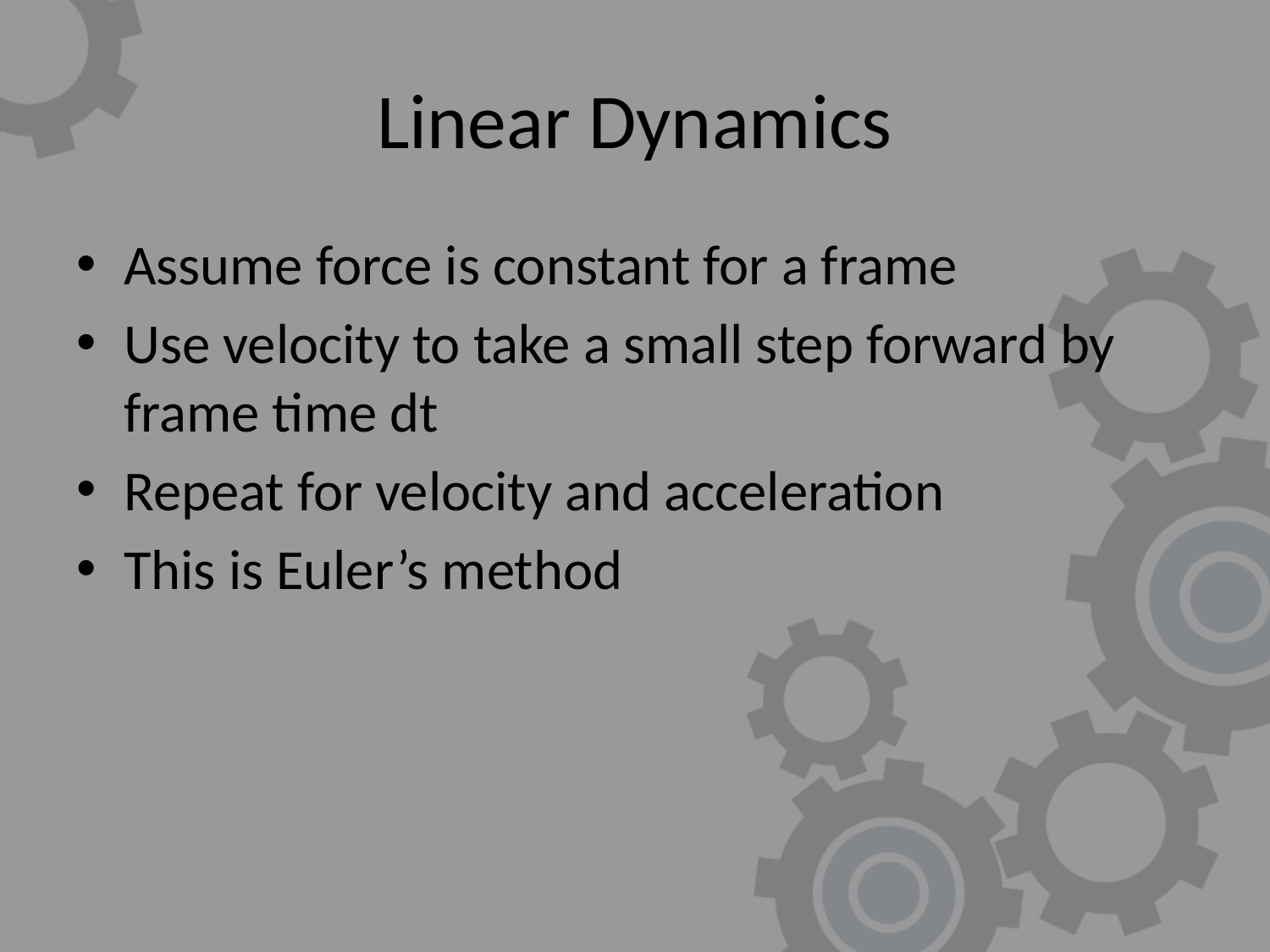

# Linear Dynamics
Assume force is constant for a frame
Use velocity to take a small step forward by frame time dt
Repeat for velocity and acceleration
This is Euler’s method